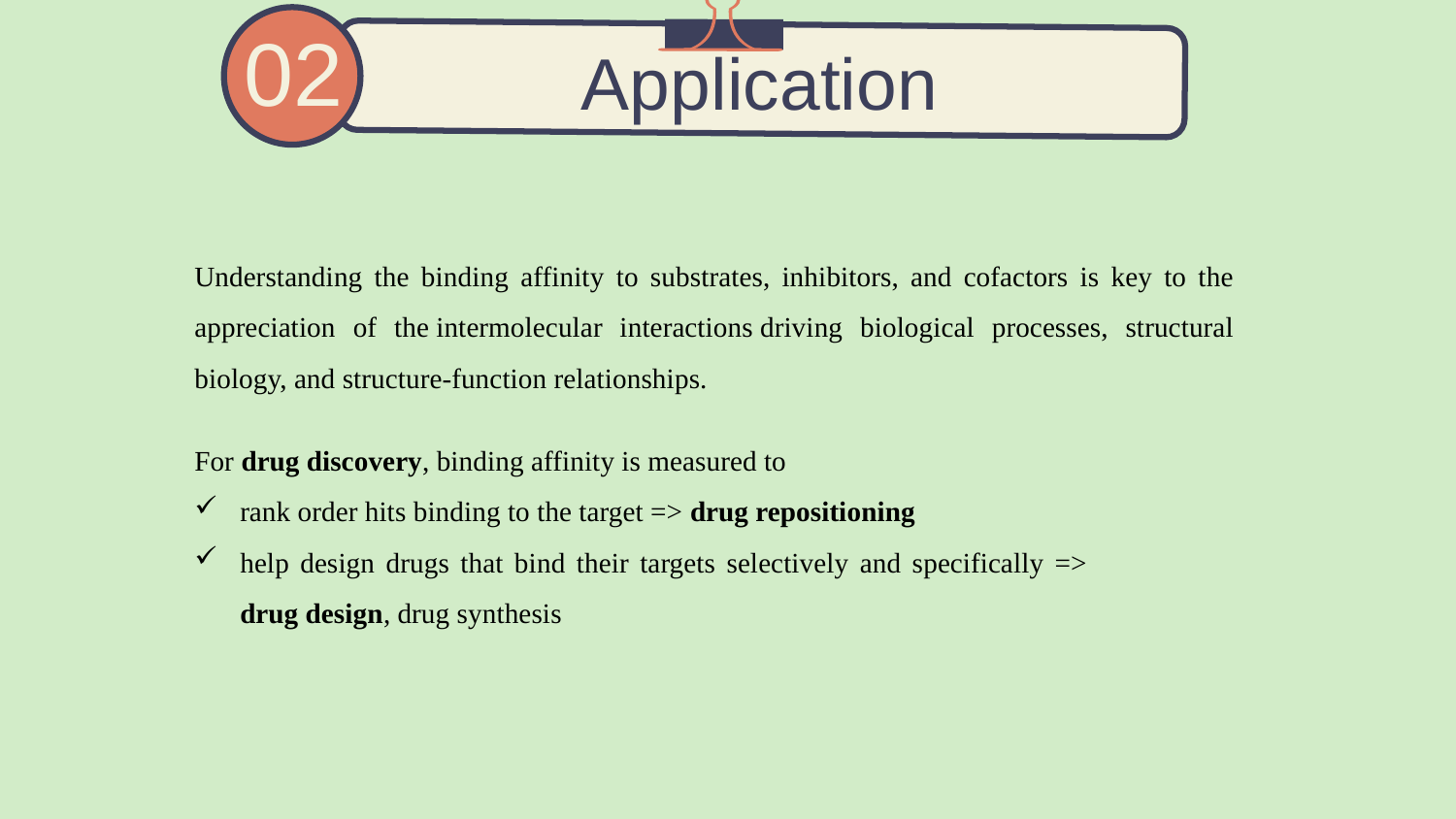

# Application
02
Understanding the binding affinity to substrates, inhibitors, and cofactors is key to the appreciation of the intermolecular interactions driving biological processes, structural biology, and structure-function relationships.
For drug discovery, binding affinity is measured to
rank order hits binding to the target => drug repositioning
help design drugs that bind their targets selectively and specifically => drug design, drug synthesis